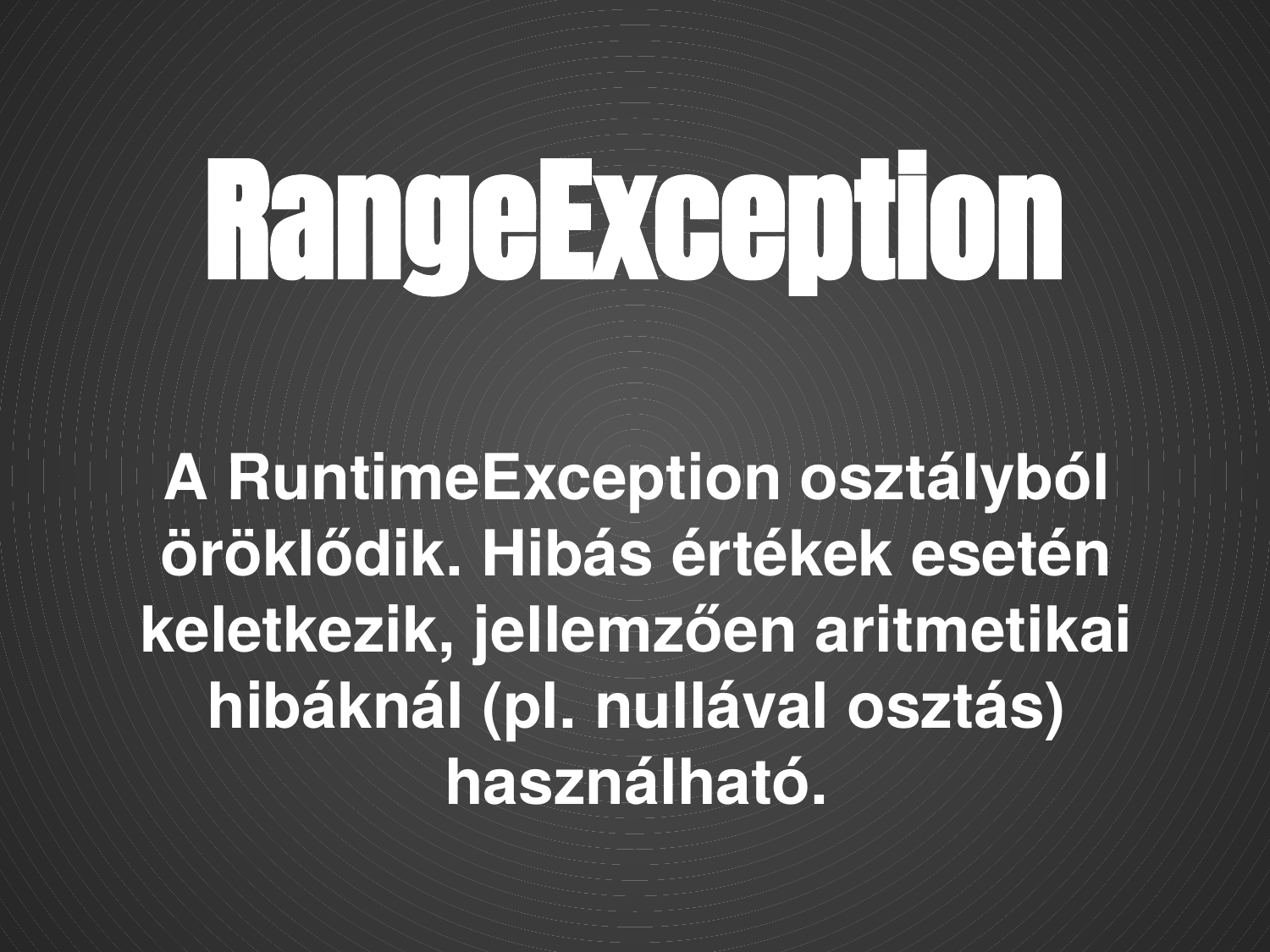

RangeException
A RuntimeException osztályból öröklődik. Hibás értékek esetén keletkezik, jellemzően aritmetikai hibáknál (pl. nullával osztás) használható.